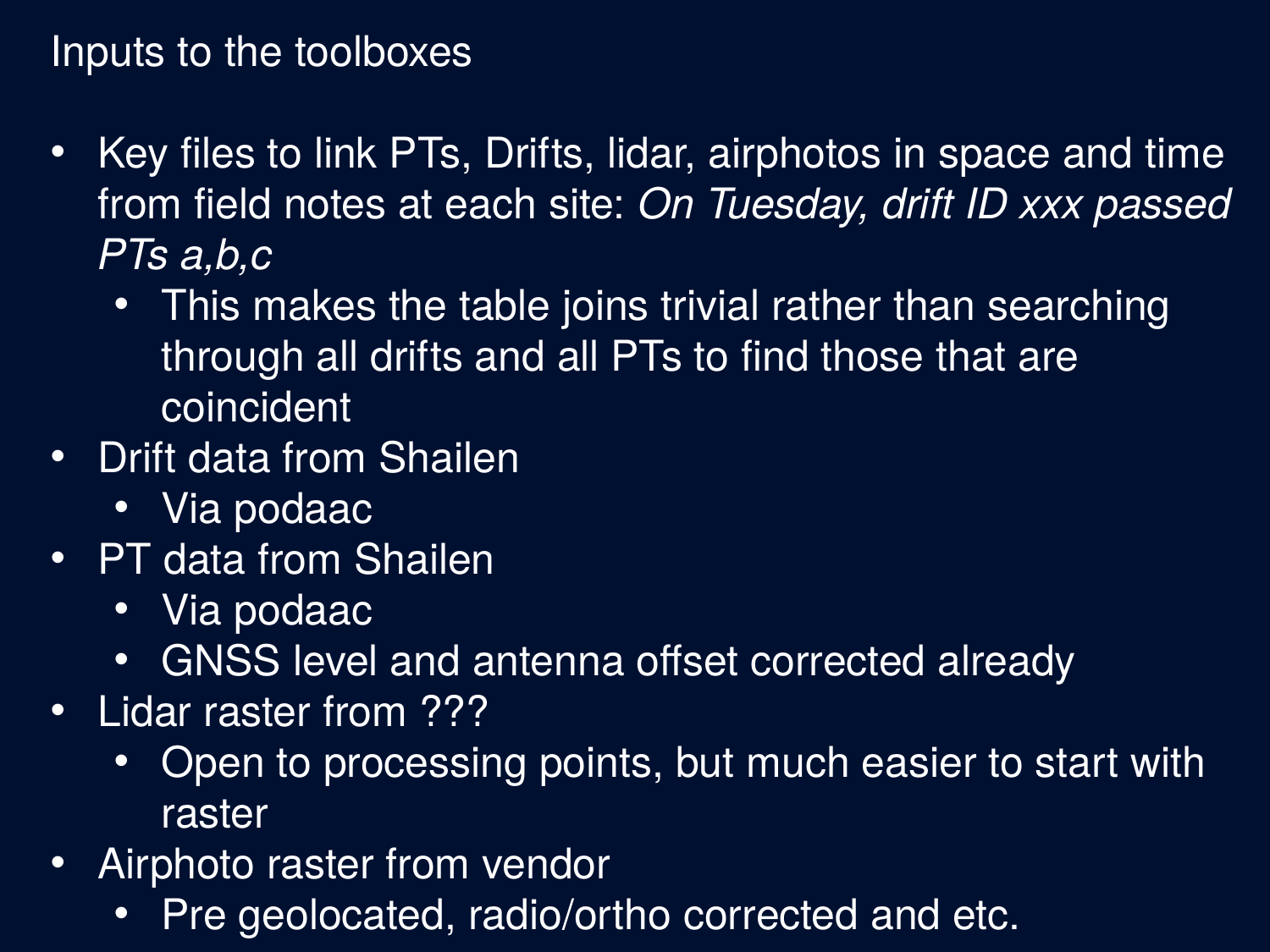

Inputs to the toolboxes

Key files to link PTs, Drifts, lidar, airphotos in space and time from field notes at each site: On Tuesday, drift ID xxx passed PTs a,b,c
This makes the table joins trivial rather than searching through all drifts and all PTs to find those that are coincident
Drift data from Shailen
Via podaac
PT data from Shailen
Via podaac
GNSS level and antenna offset corrected already
Lidar raster from ???
Open to processing points, but much easier to start with raster
Airphoto raster from vendor
Pre geolocated, radio/ortho corrected and etc.